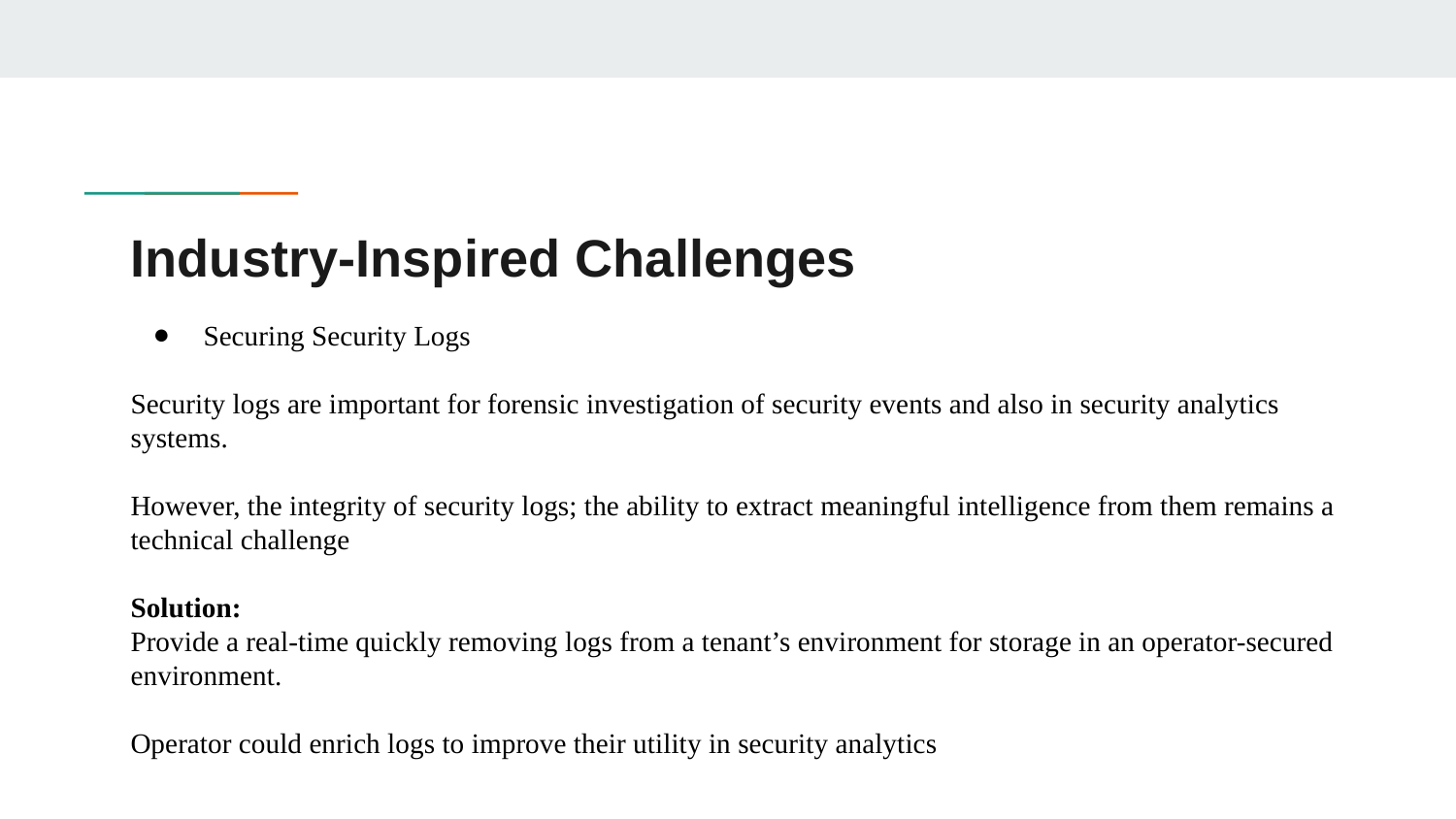

# Industry-Inspired Challenges
Securing Security Logs

Security logs are important for forensic investigation of security events and also in security analytics systems.

However, the integrity of security logs; the ability to extract meaningful intelligence from them remains a technical challenge

Solution:
Provide a real-time quickly removing logs from a tenant’s environment for storage in an operator-secured environment.

Operator could enrich logs to improve their utility in security analytics